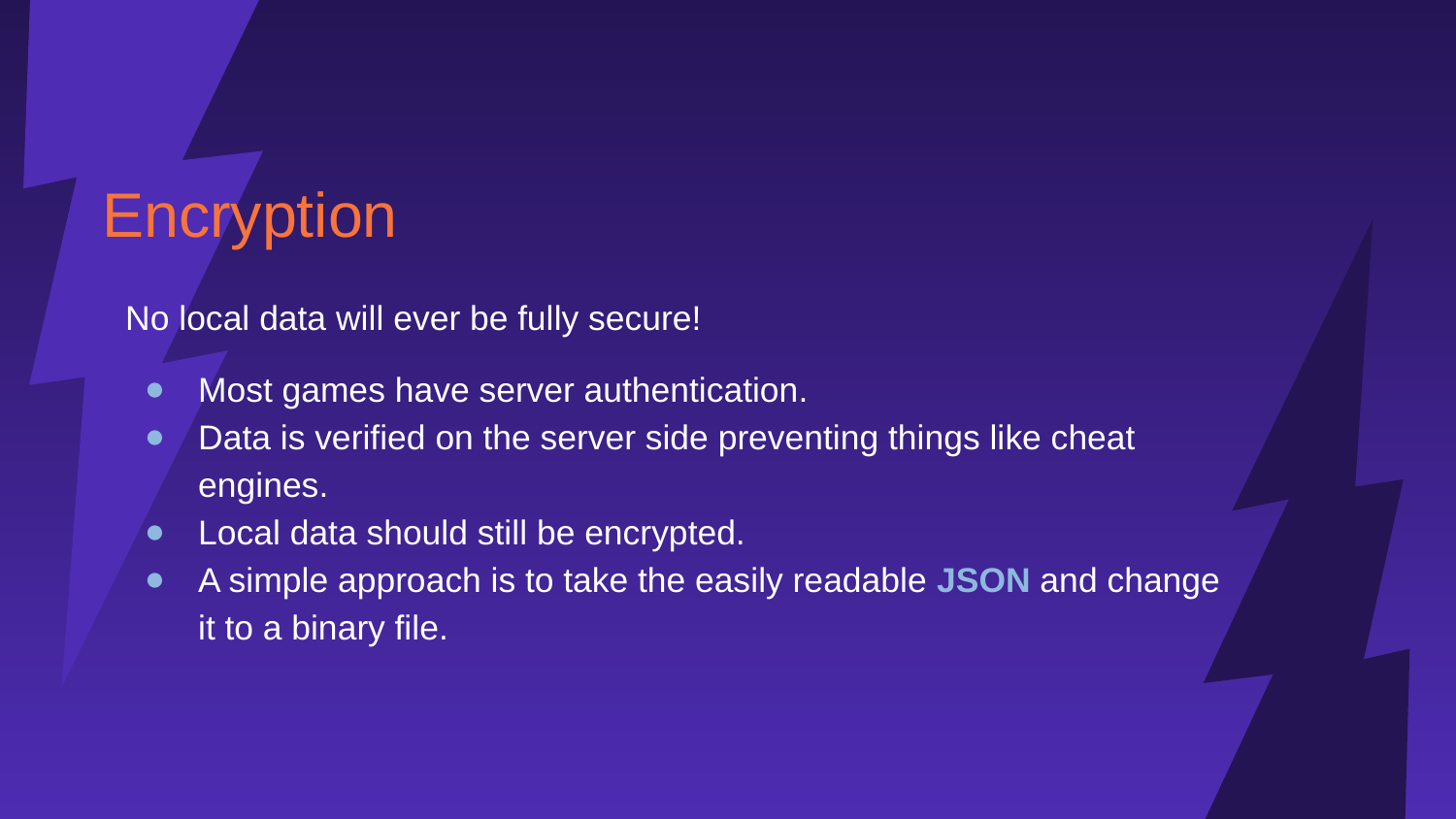

# Encryption
No local data will ever be fully secure!
Most games have server authentication.
Data is verified on the server side preventing things like cheat engines.
Local data should still be encrypted.
A simple approach is to take the easily readable JSON and change it to a binary file.